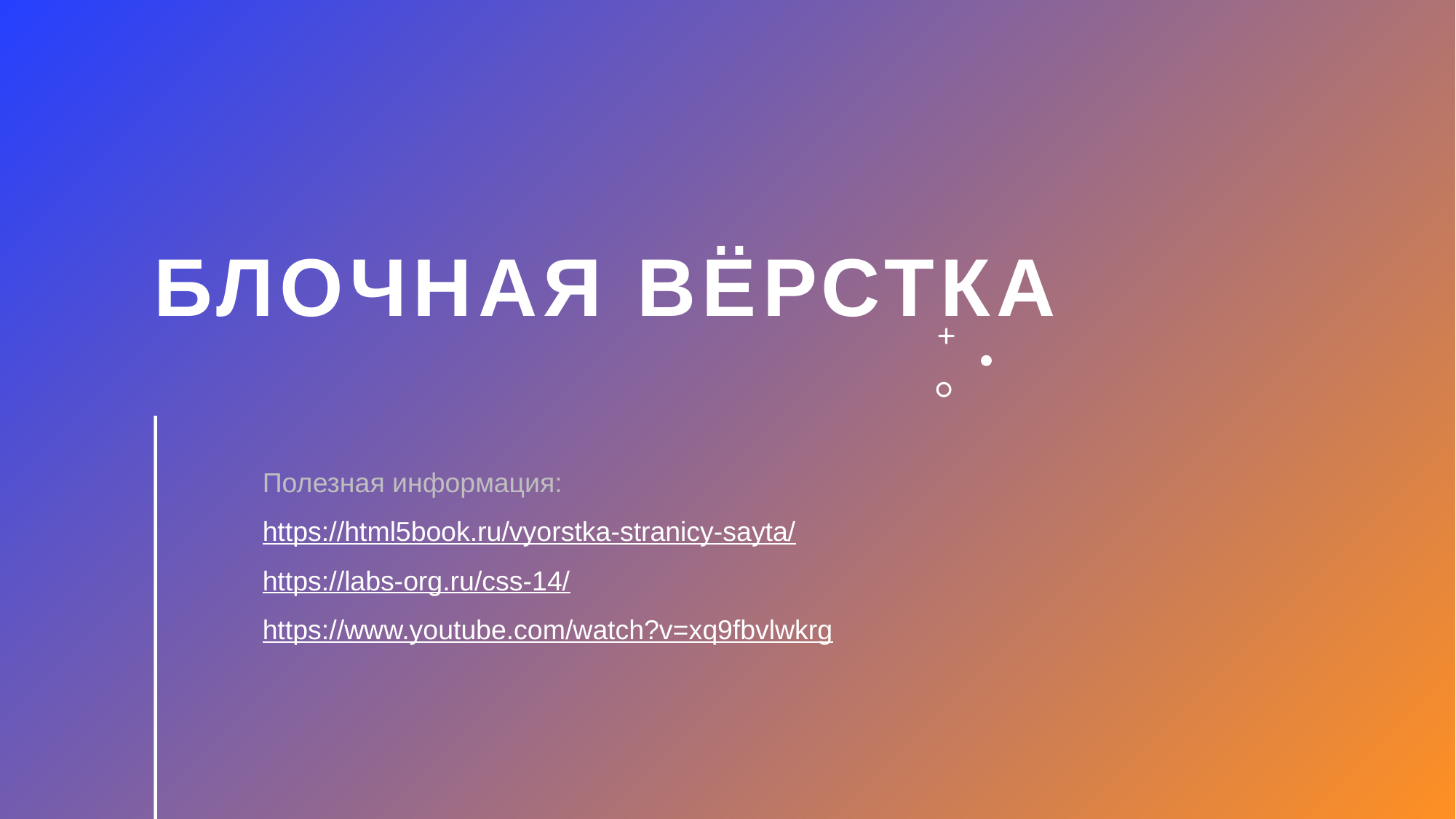

# Блочная вёрстка
Полезная информация:
https://html5book.ru/vyorstka-stranicy-sayta/
https://labs-org.ru/css-14/
https://www.youtube.com/watch?v=xq9fbvlwkrg